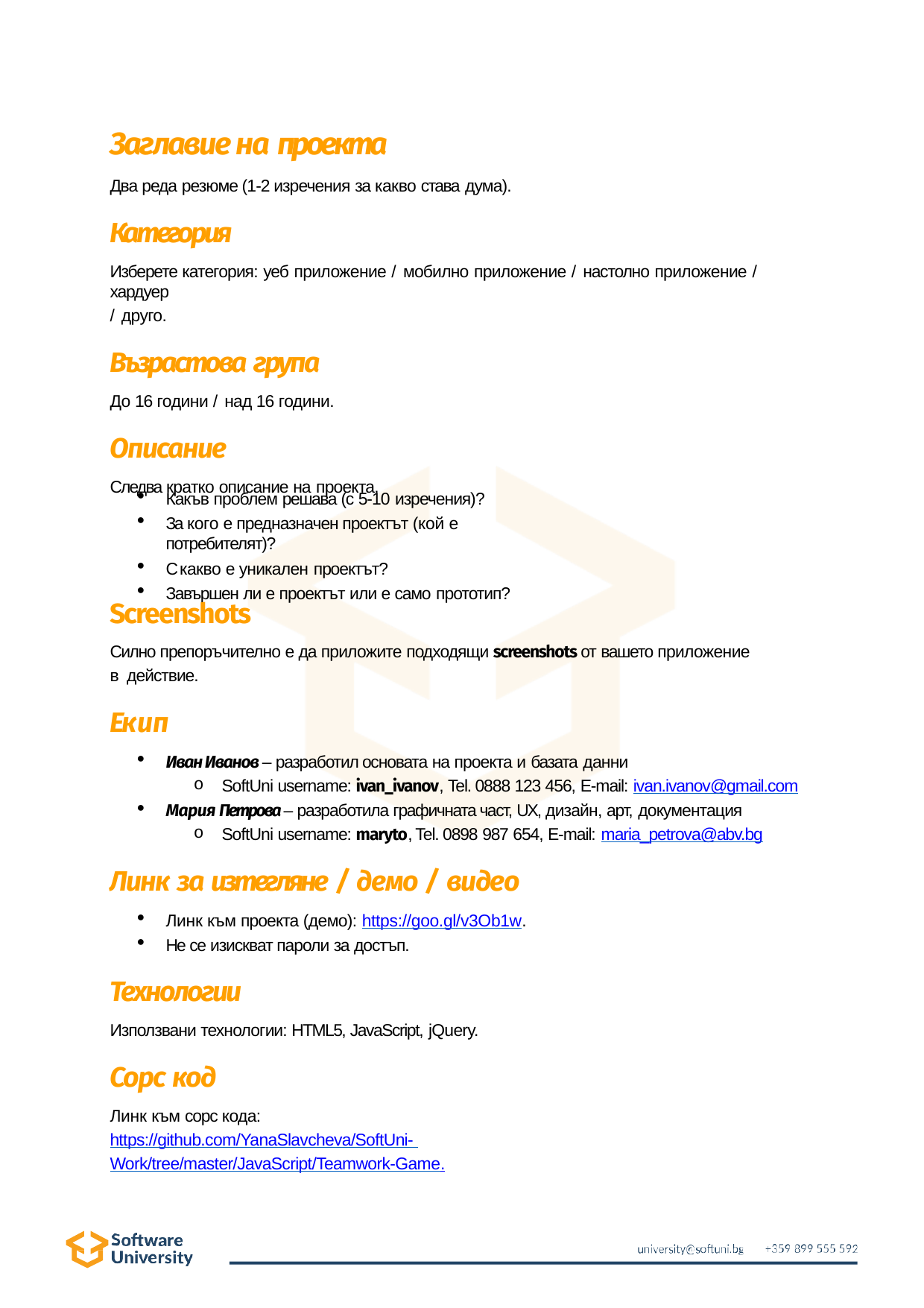

Заглавие на проекта
Два реда резюме (1-2 изречения за какво става дума).

Категория
Изберете категория: уеб приложение / мобилно приложение / настолно приложение / хардуер
/ друго.

Възрастова група
До 16 години / над 16 години.

Описание
Следва кратко описание на проекта.
Какъв проблем решава (с 5-10 изречения)?
За кого е предназначен проектът (кой е потребителят)?
С какво е уникален проектът?
Завършен ли е проектът или е само прототип?
Screenshots
Силно препоръчително е да приложите подходящи screenshots от вашето приложение в  действие.
Екип
Иван Иванов – разработил основата на проекта и базата данни
SoftUni username: ivan_ivanov, Tel. 0888 123 456, E-mail: ivan.ivanov@gmail.com
Мария Петрова – разработила графичната част, UX, дизайн, арт, документация
SoftUni username: maryto, Tel. 0898 987 654, E-mail: maria_petrova@abv.bg
Линк за изтегляне / демо / видео
Линк към проекта (демо): https://goo.gl/v3Ob1w.
Не се изискват пароли за достъп.
Технологии
Използвани технологии: HTML5, JavaScript, jQuery.

Сорс код
Линк към сорс кода: https://github.com/YanaSlavcheva/SoftUni-  Work/tree/master/JavaScript/Teamwork-Game.